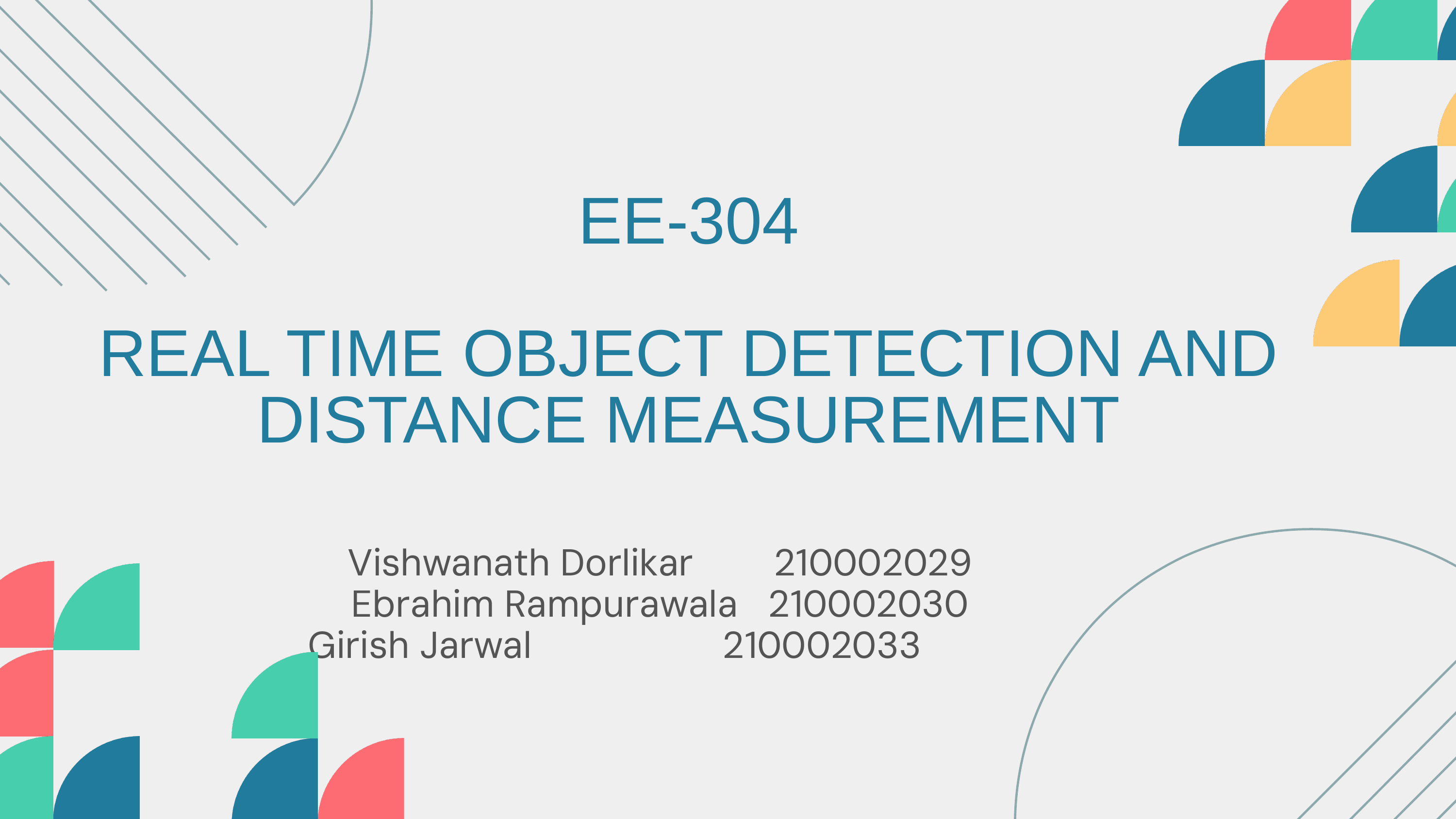

EE-304

REAL TIME OBJECT DETECTION AND DISTANCE MEASUREMENT

Vishwanath Dorlikar        210002029
Ebrahim Rampurawala   210002030
Girish Jarwal                   210002033